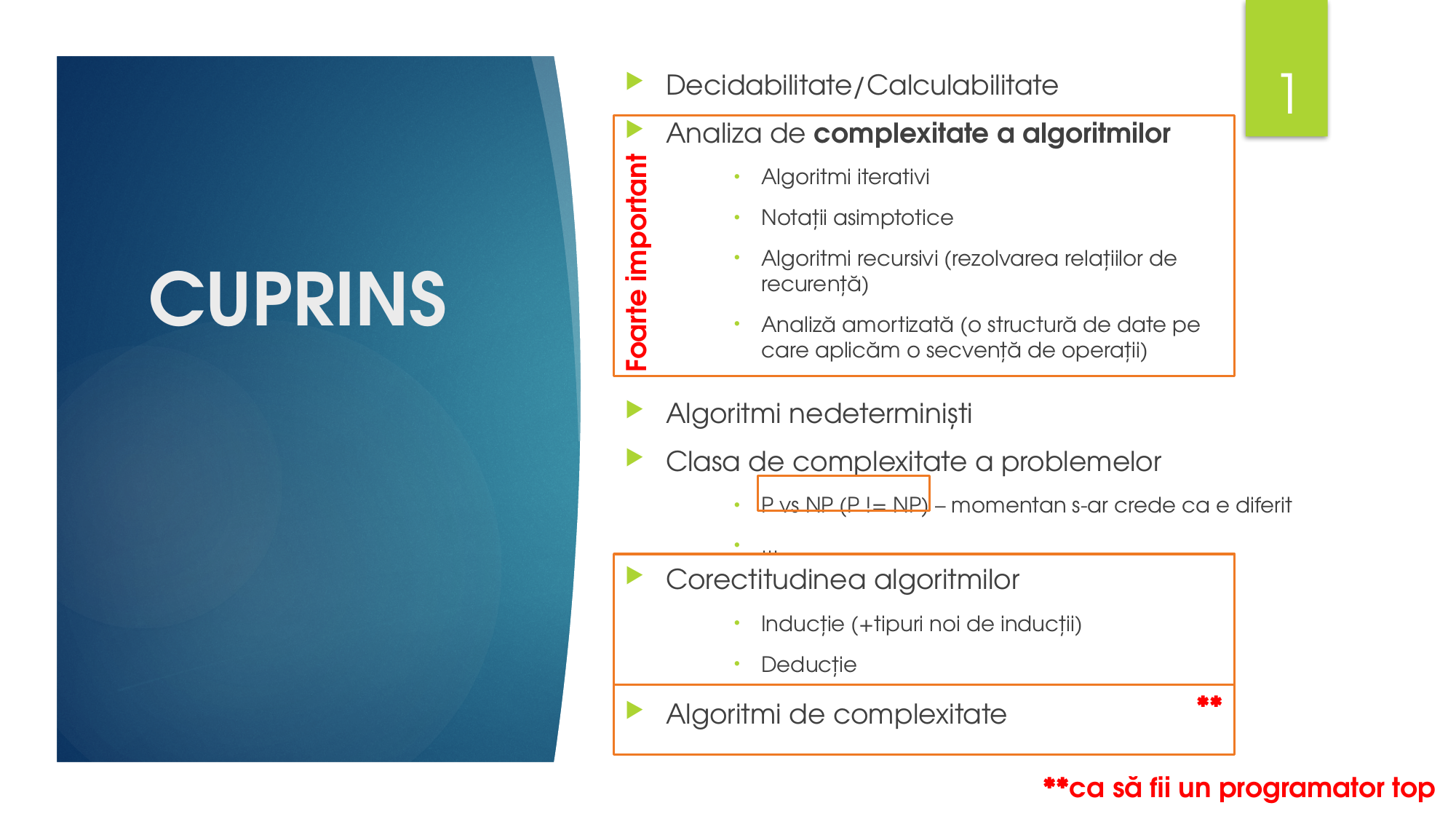

1
Decidabilitate/Calculabilitate
Analiza de complexitate a algoritmilor
Algoritmi iterativi
Notații asimptotice
Algoritmi recursivi (rezolvarea relațiilor de recurență)
Analiză amortizată (o structură de date pe care aplicăm o secvență de operații)

# CUPRINS
Foarte important
Algoritmi nedeterminiști
Clasa de complexitate a problemelor
P vs NP (P != NP) – momentan s-ar crede ca e diferit
...

Corectitudinea algoritmilor
Inducție (+tipuri noi de inducții)
Deducție

Algoritmi de complexitate
**

**ca să fii un programator top